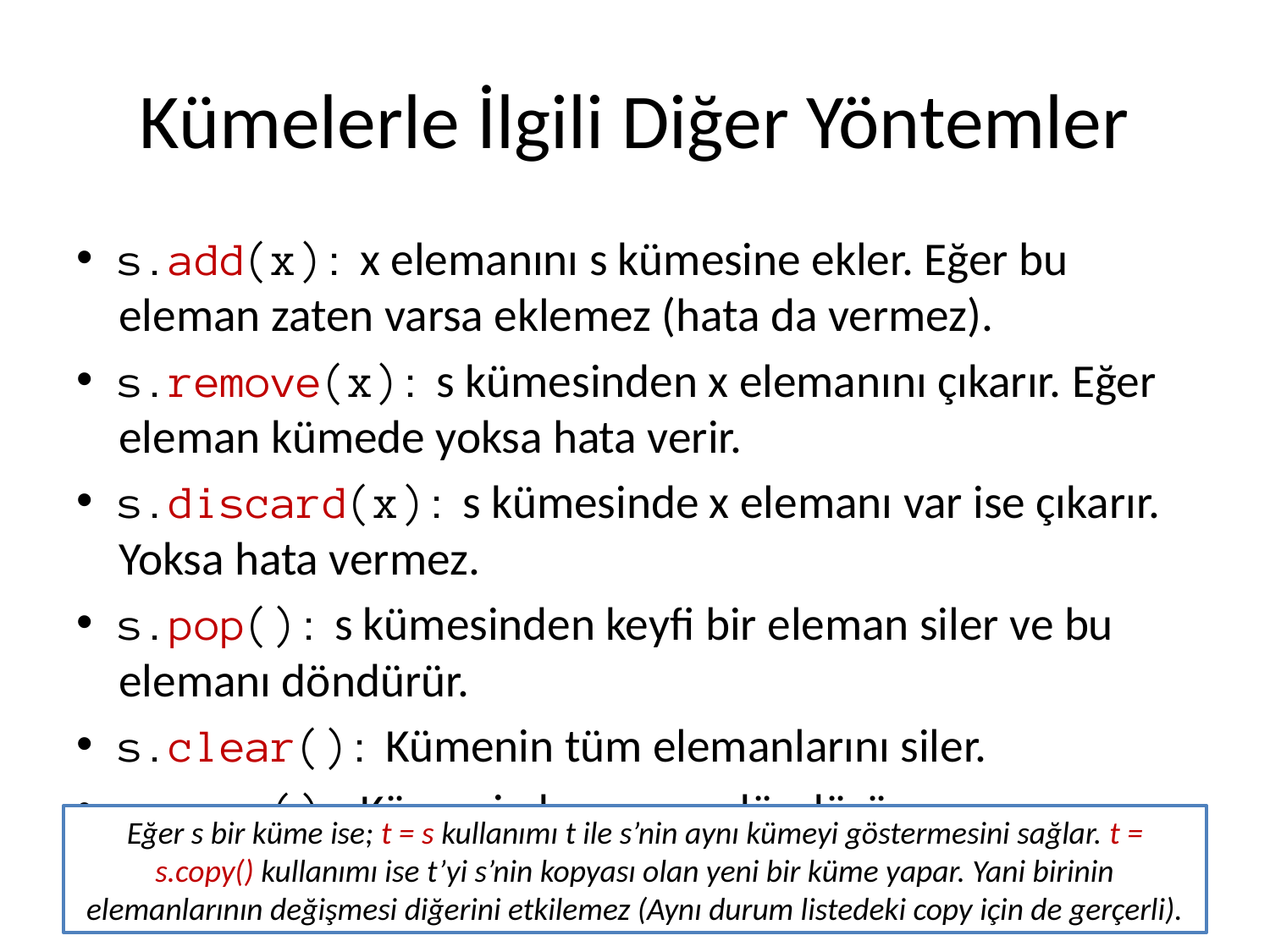

# Kümelerle İlgili Diğer Yöntemler
s.add(x): x elemanını s kümesine ekler. Eğer bu eleman zaten varsa eklemez (hata da vermez).
s.remove(x): s kümesinden x elemanını çıkarır. Eğer eleman kümede yoksa hata verir.
s.discard(x): s kümesinde x elemanı var ise çıkarır. Yoksa hata vermez.
s.pop(): s kümesinden keyfi bir eleman siler ve bu elemanı döndürür.
s.clear(): Kümenin tüm elemanlarını siler.
s.copy(): Kümenin kopyasını döndürür.
Eğer s bir küme ise; t = s kullanımı t ile s’nin aynı kümeyi göstermesini sağlar. t = s.copy() kullanımı ise t’yi s’nin kopyası olan yeni bir küme yapar. Yani birinin elemanlarının değişmesi diğerini etkilemez (Aynı durum listedeki copy için de gerçerli).